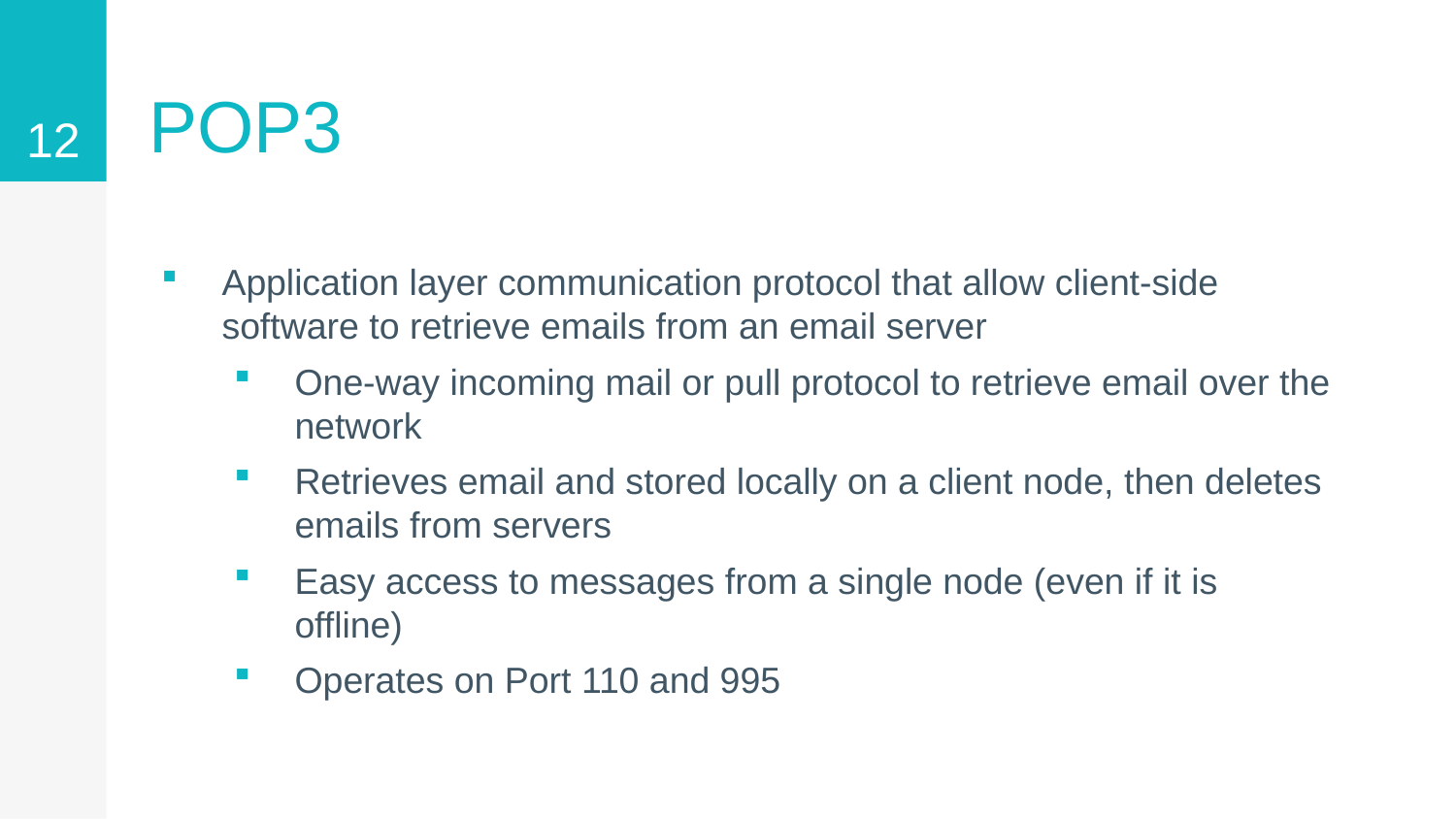

12
# POP3
Application layer communication protocol that allow client-side software to retrieve emails from an email server
One-way incoming mail or pull protocol to retrieve email over the network
Retrieves email and stored locally on a client node, then deletes emails from servers
Easy access to messages from a single node (even if it is offline)
Operates on Port 110 and 995